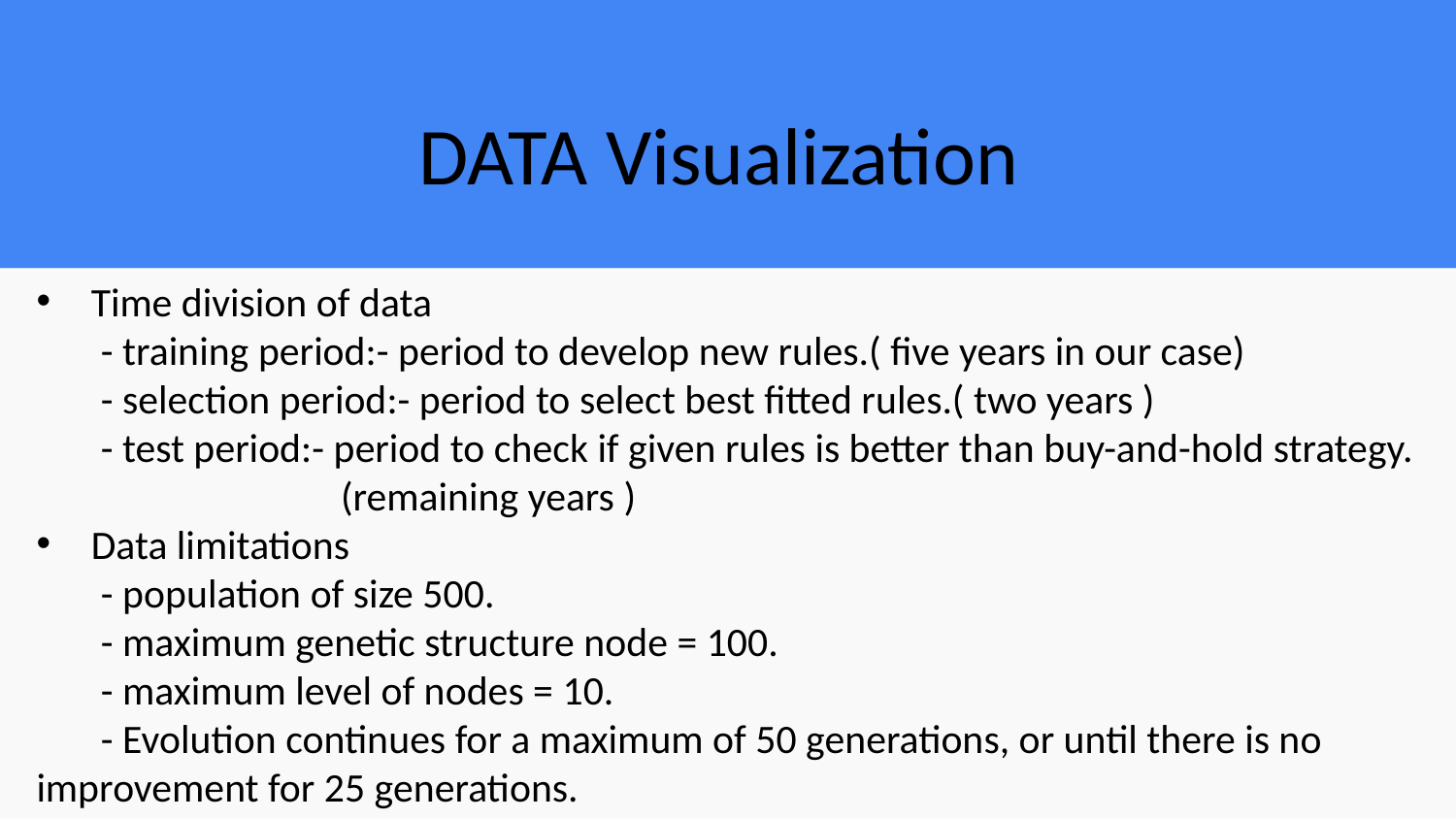

# DATA Visualization
Time division of data
       - training period:- period to develop new rules.( five years in our case)
       - selection period:- period to select best fitted rules.( two years )
       - test period:- period to check if given rules is better than buy-and-hold strategy.
                                 (remaining years )
Data limitations
       - population of size 500.
       - maximum genetic structure node = 100.
       - maximum level of nodes = 10.
       - Evolution continues for a maximum of 50 generations, or until there is no     improvement for 25 generations.